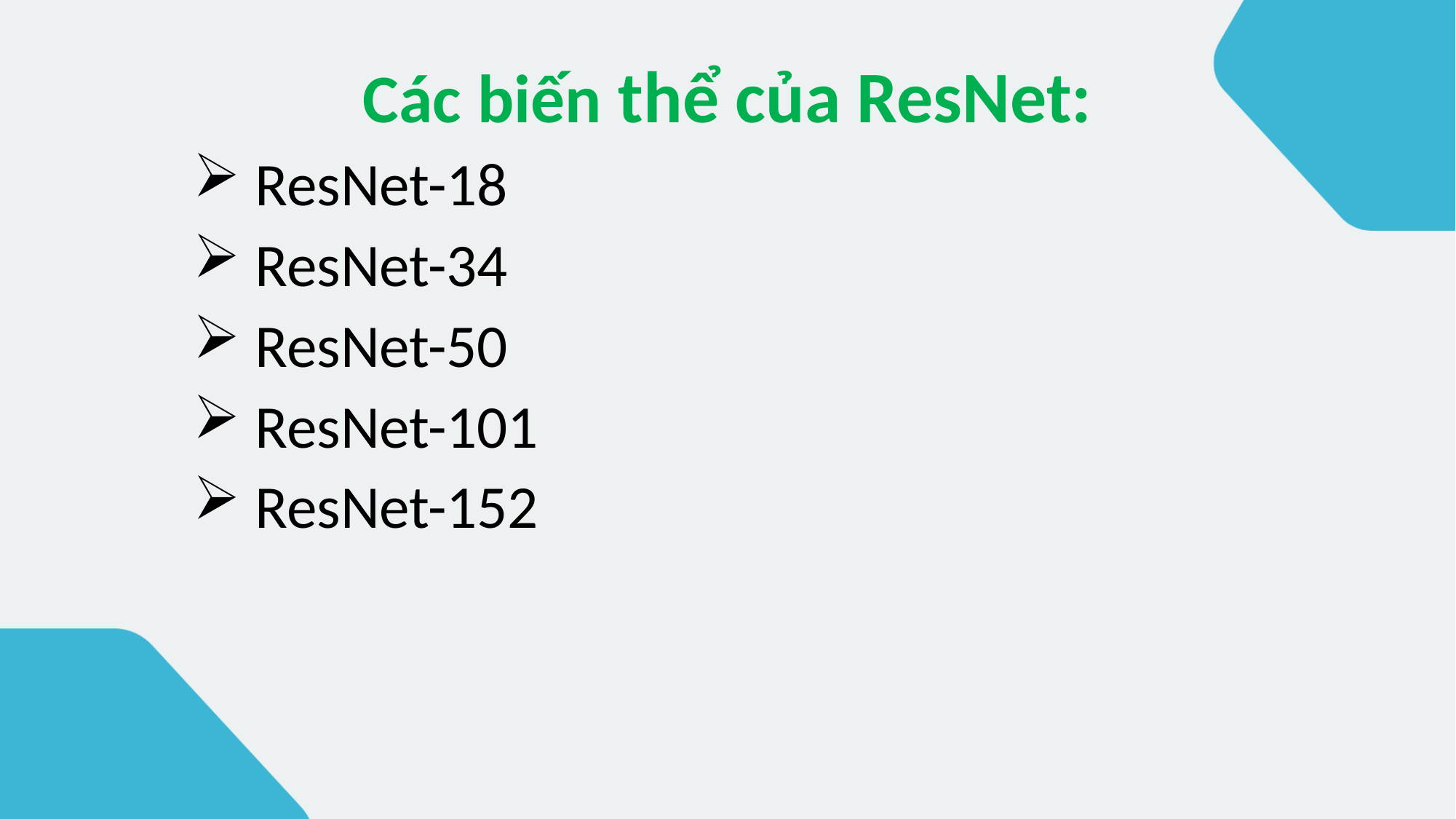

Các biến thể của ResNet:
 ResNet-18
 ResNet-34
 ResNet-50
 ResNet-101
 ResNet-152